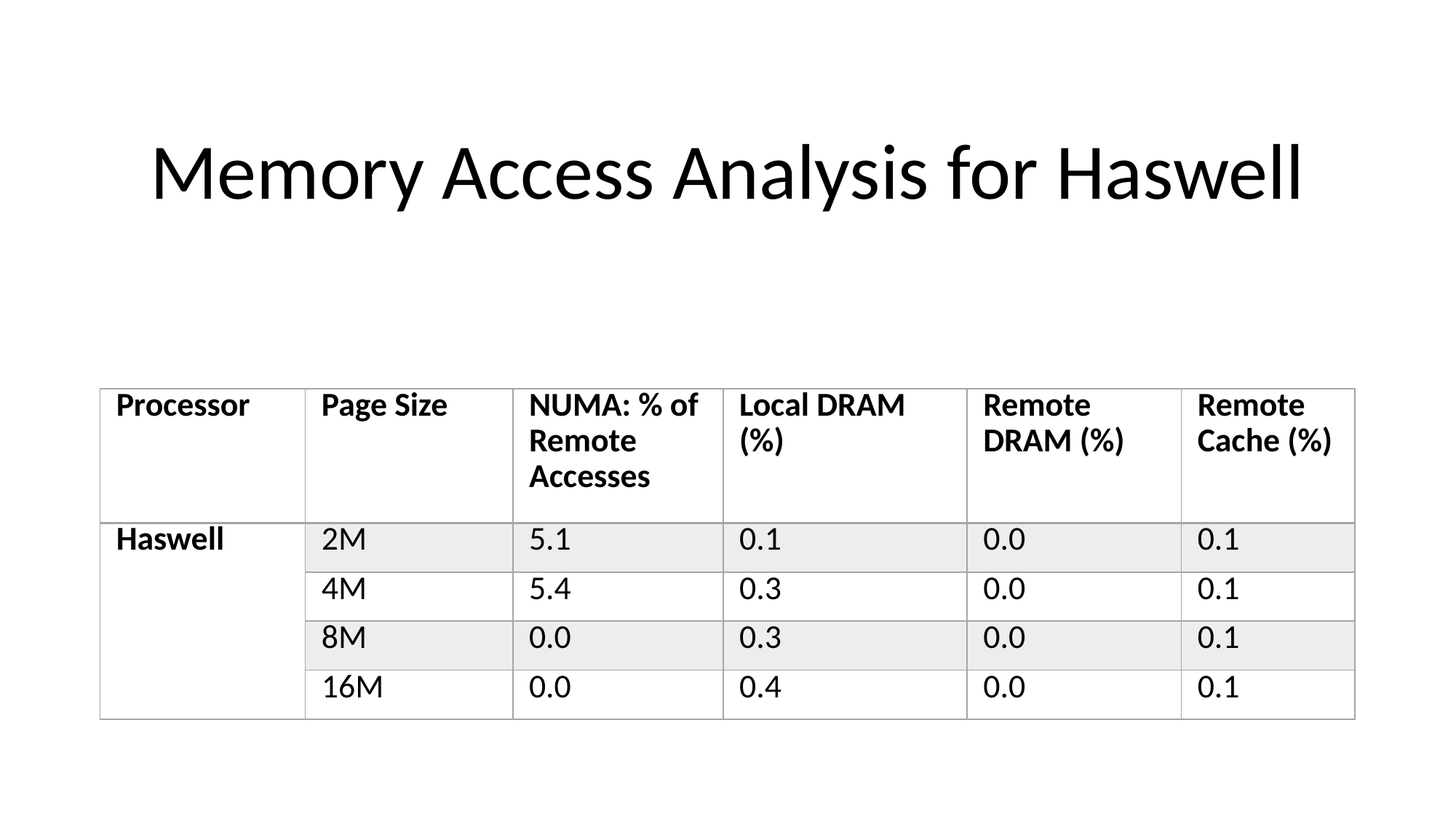

# Memory Access Analysis for Haswell
| Processor | Page Size | NUMA: % of Remote Accesses | Local DRAM (%) | Remote DRAM (%) | Remote Cache (%) |
| --- | --- | --- | --- | --- | --- |
| Haswell | 2M | 5.1 | 0.1 | 0.0 | 0.1 |
|  | 4M | 5.4 | 0.3 | 0.0 | 0.1 |
|  | 8M | 0.0 | 0.3 | 0.0 | 0.1 |
|  | 16M | 0.0 | 0.4 | 0.0 | 0.1 |